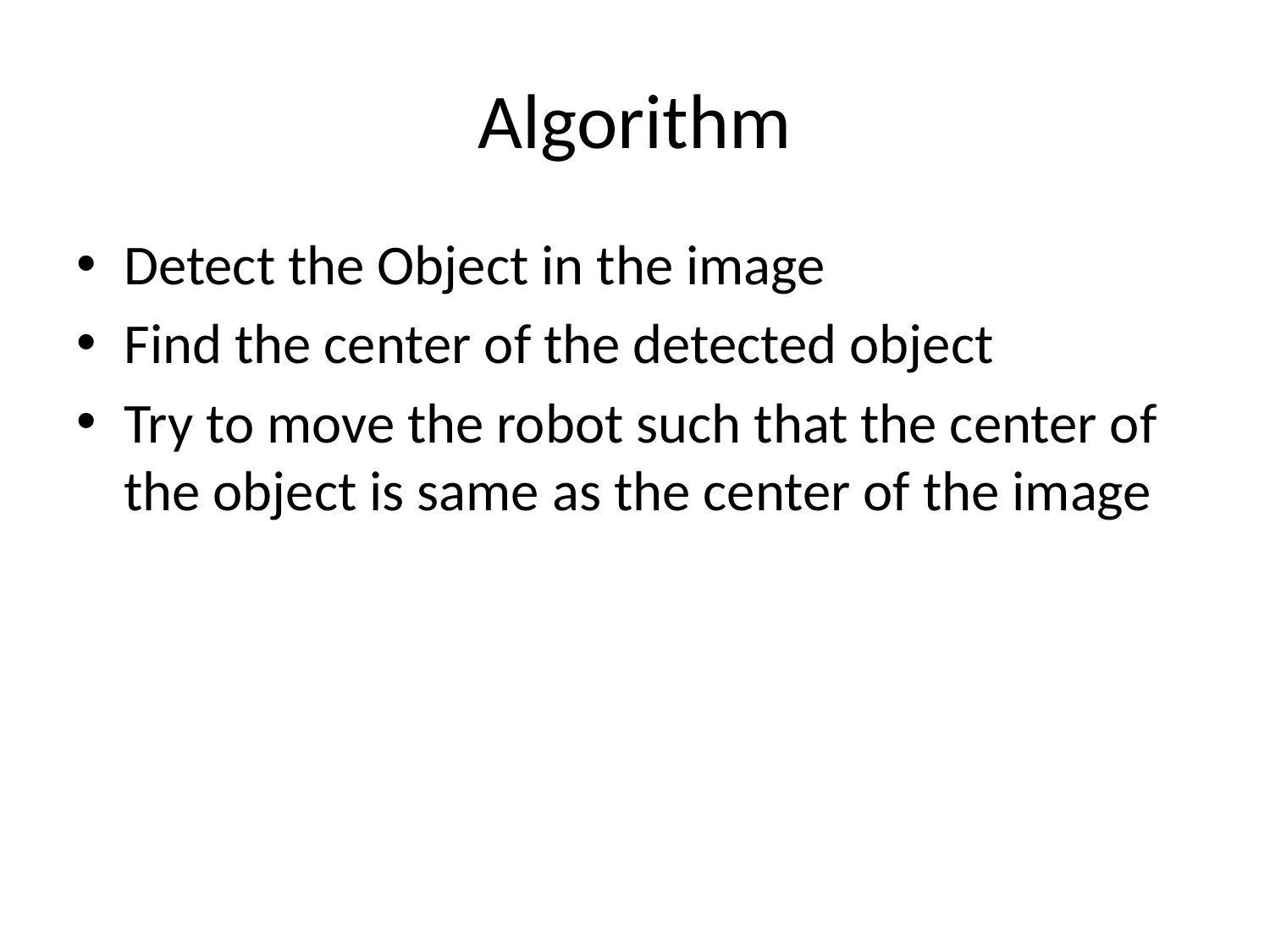

# Algorithm
Detect the Object in the image
Find the center of the detected object
Try to move the robot such that the center of the object is same as the center of the image